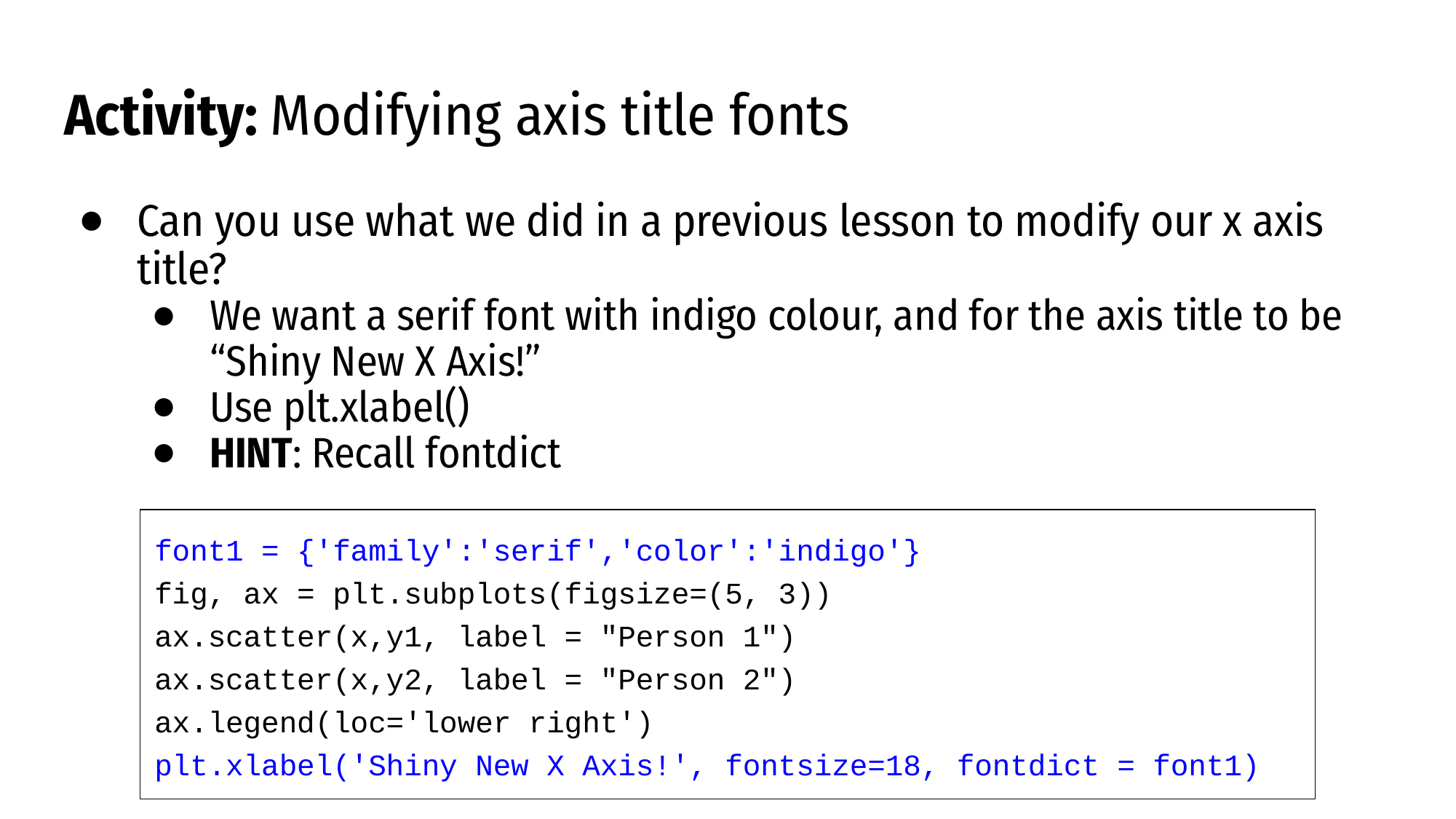

# Activity: Modifying axis title fonts
Can you use what we did in a previous lesson to modify our x axis title?
We want a serif font with indigo colour, and for the axis title to be “Shiny New X Axis!”
Use plt.xlabel()
HINT: Recall fontdict
font1 = {'family':'serif','color':'indigo'}
fig, ax = plt.subplots(figsize=(5, 3))
ax.scatter(x,y1, label = "Person 1")
ax.scatter(x,y2, label = "Person 2")
ax.legend(loc='lower right')
plt.xlabel('Shiny New X Axis!', fontsize=18, fontdict = font1)